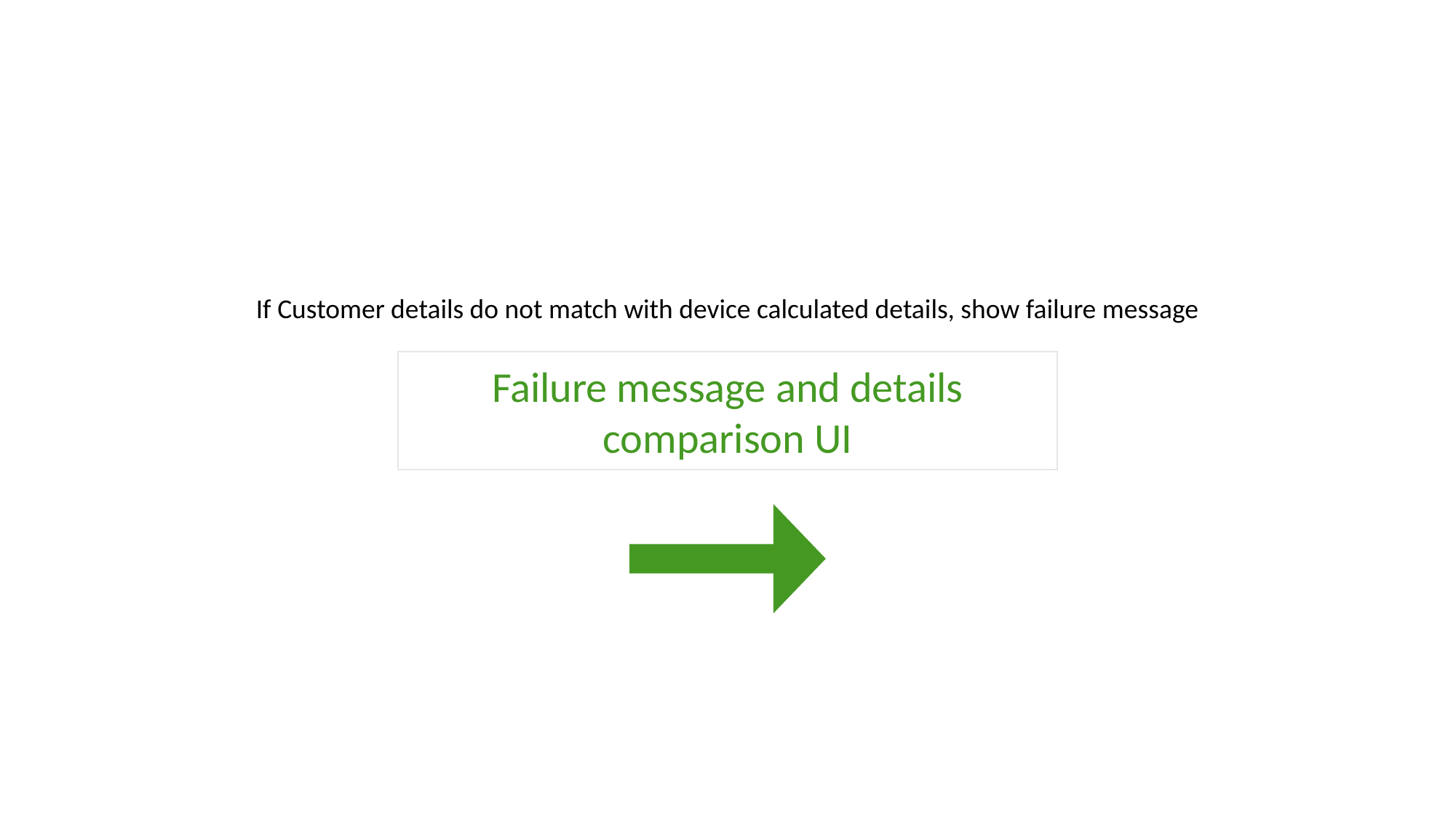

If Customer details do not match with device calculated details, show failure message
Failure message and details comparison UI